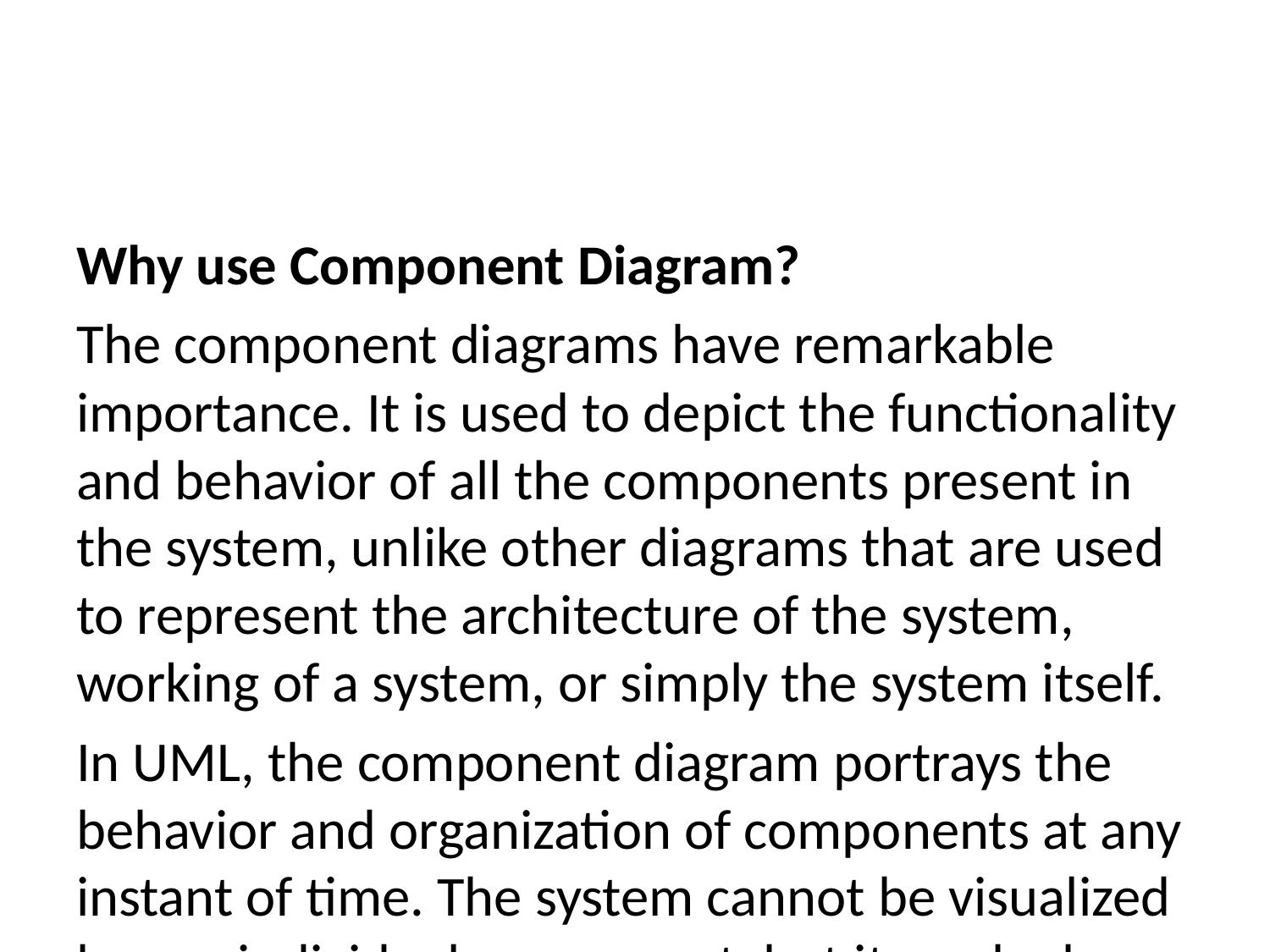

Why use Component Diagram?
The component diagrams have remarkable importance. It is used to depict the functionality and behavior of all the components present in the system, unlike other diagrams that are used to represent the architecture of the system, working of a system, or simply the system itself.
In UML, the component diagram portrays the behavior and organization of components at any instant of time. The system cannot be visualized by any individual component, but it can be by the collection of components.